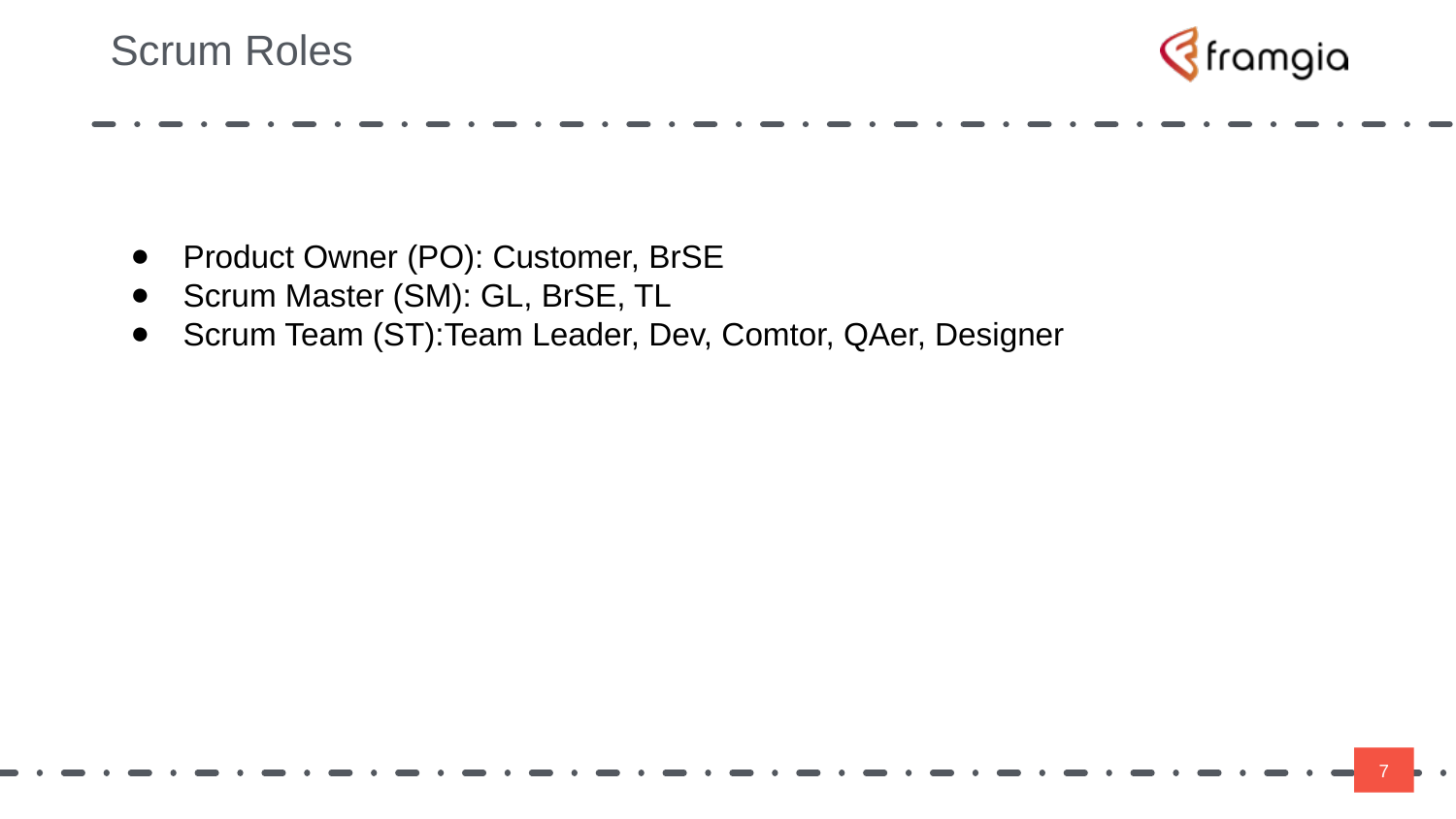

# Scrum Roles
Product Owner (PO): Customer, BrSE
Scrum Master (SM): GL, BrSE, TL
Scrum Team (ST):Team Leader, Dev, Comtor, QAer, Designer
7